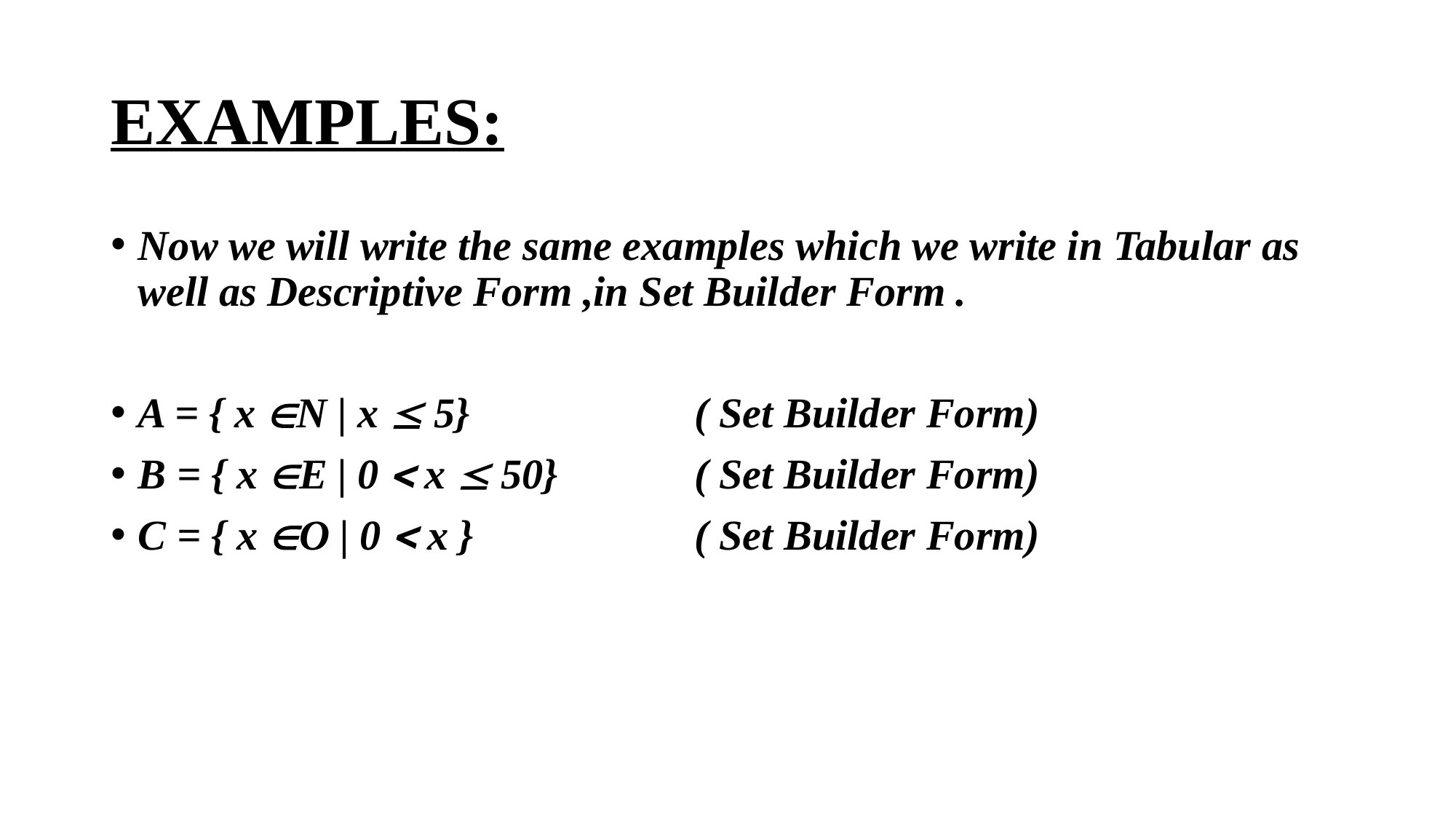

# EXAMPLES:
Now we will write the same examples which we write in Tabular as well as Descriptive Form ,in Set Builder Form .

A = { x ∈N | x ≤ 5}		 ( Set Builder Form)
B = { x ∈E | 0 < x ≤ 50}		 ( Set Builder Form)
C = { x ∈O | 0 < x }		 ( Set Builder Form)